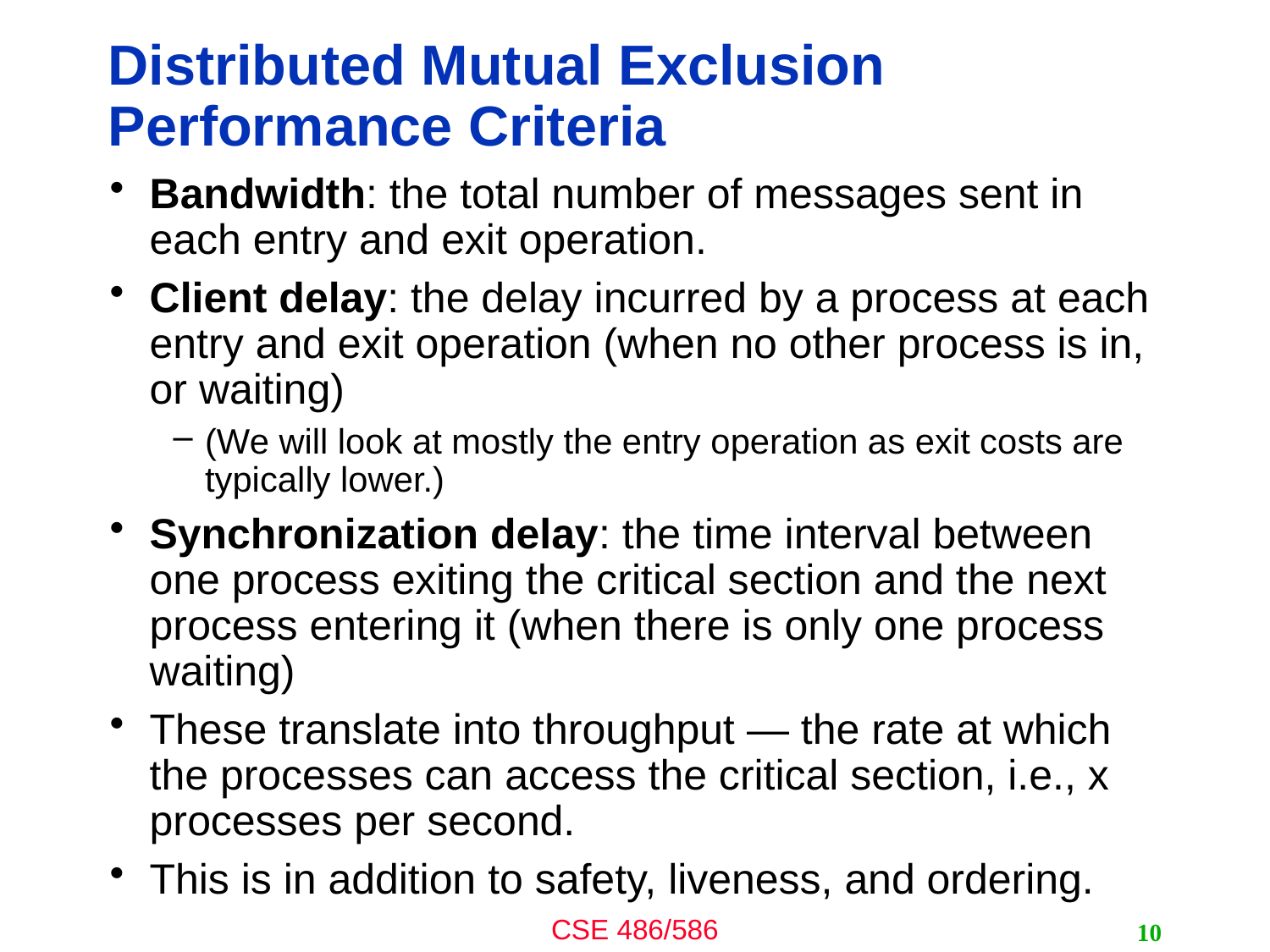

# Distributed Mutual Exclusion Performance Criteria
Bandwidth: the total number of messages sent in each entry and exit operation.
Client delay: the delay incurred by a process at each entry and exit operation (when no other process is in, or waiting)
(We will look at mostly the entry operation as exit costs are typically lower.)
Synchronization delay: the time interval between one process exiting the critical section and the next process entering it (when there is only one process waiting)
These translate into throughput — the rate at which the processes can access the critical section, i.e., x processes per second.
This is in addition to safety, liveness, and ordering.
10